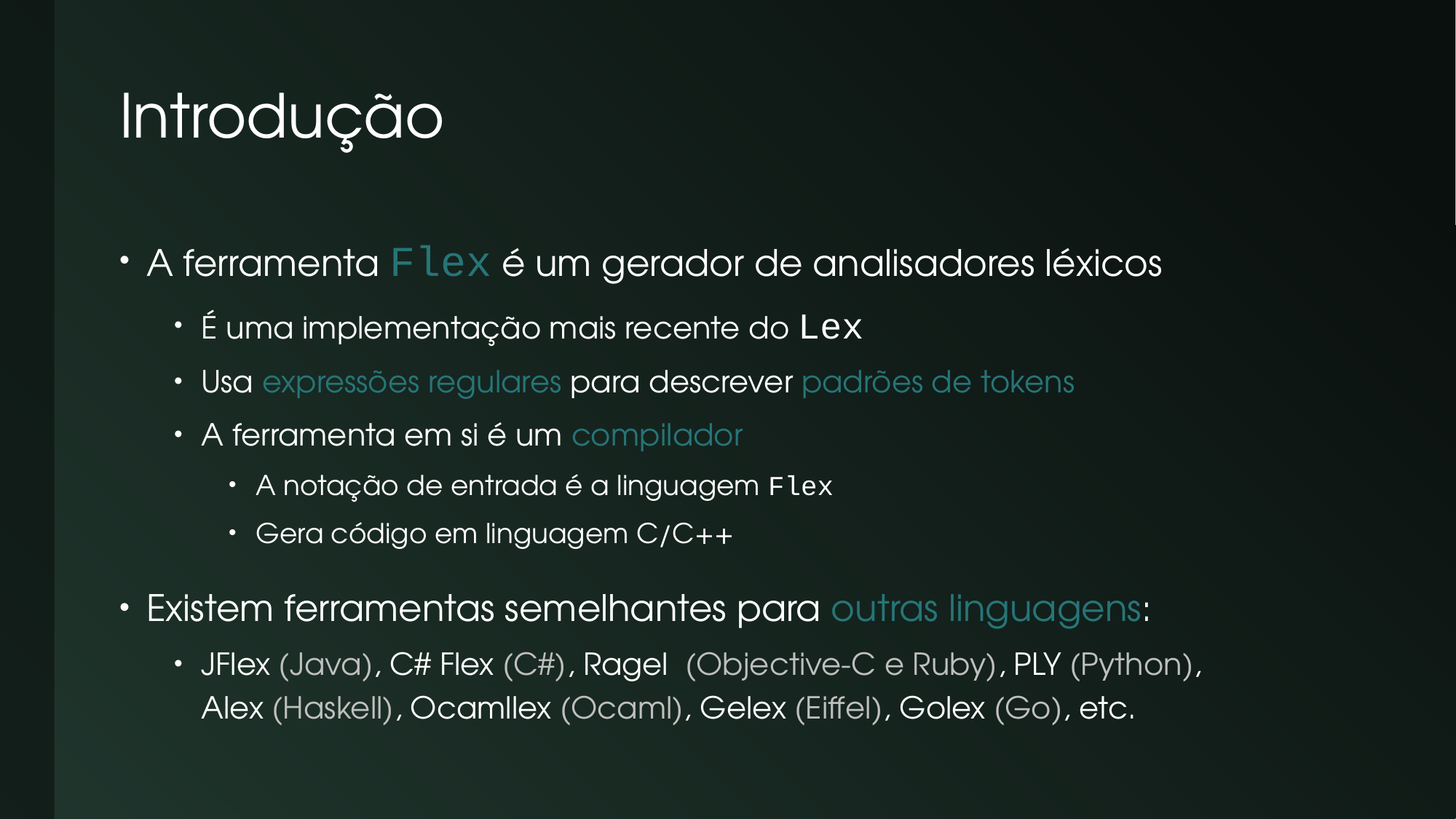

# Introdução
A ferramenta Flex é um gerador de analisadores léxicos
É uma implementação mais recente do Lex
Usa expressões regulares para descrever padrões de tokens
A ferramenta em si é um compilador
A notação de entrada é a linguagem Flex
Gera código em linguagem C/C++
Existem ferramentas semelhantes para outras linguagens:
JFlex (Java), C# Flex (C#), Ragel  (Objective-C e Ruby), PLY (Python),
Alex (Haskell), Ocamllex (Ocaml), Gelex (Eiffel), Golex (Go), etc.